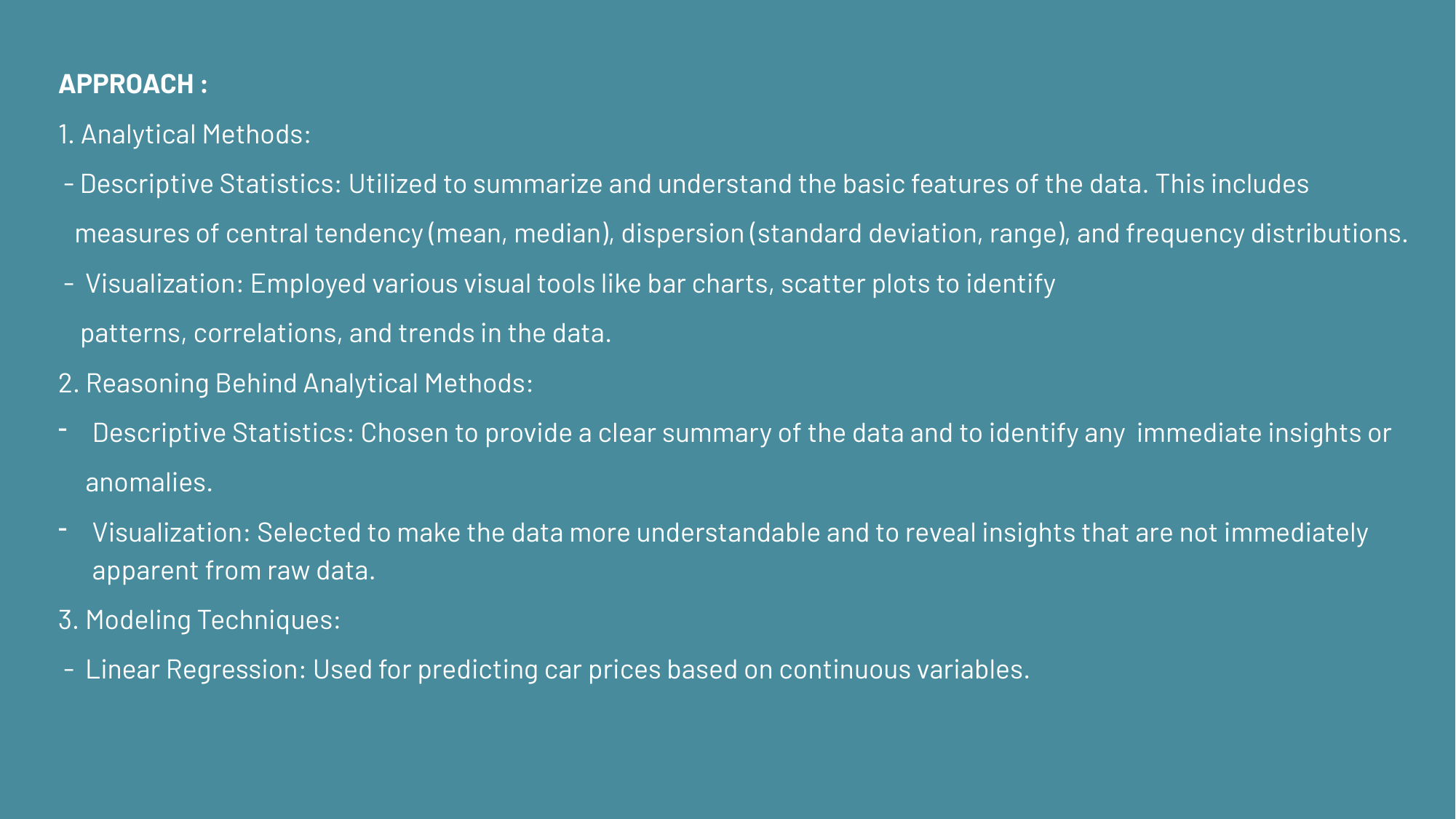

APPROACH :
1. Analytical Methods:
 - Descriptive Statistics: Utilized to summarize and understand the basic features of the data. This includes
   measures of central tendency (mean, median), dispersion (standard deviation, range), and frequency distributions.
 -  Visualization: Employed various visual tools like bar charts, scatter plots to identify
    patterns, correlations, and trends in the data.
2. Reasoning Behind Analytical Methods:
Descriptive Statistics: Chosen to provide a clear summary of the data and to identify any  immediate insights or
     anomalies.
Visualization: Selected to make the data more understandable and to reveal insights that are not immediately apparent from raw data.
3. Modeling Techniques:
 -  Linear Regression: Used for predicting car prices based on continuous variables.